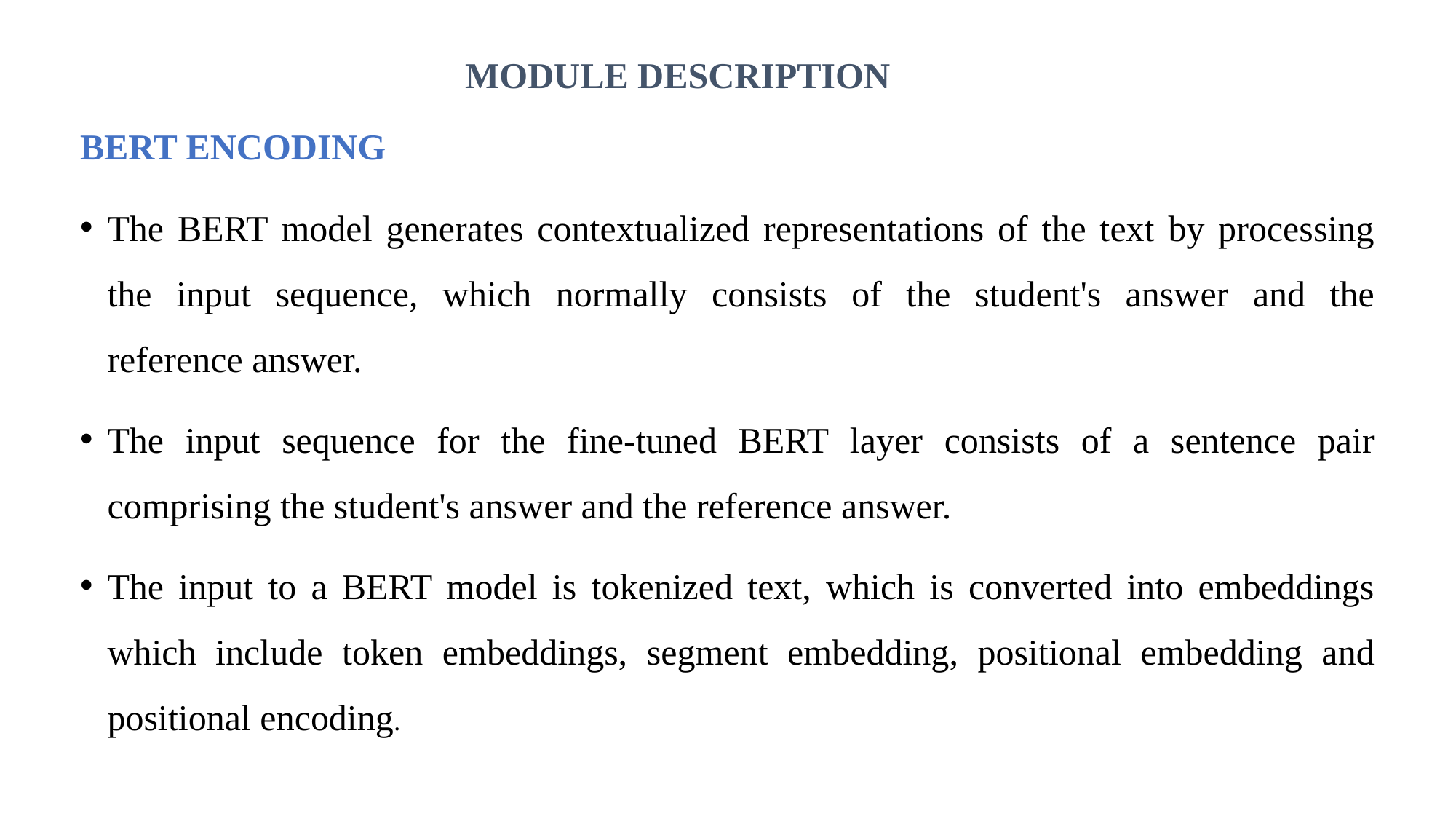

# MODULE DESCRIPTION
BERT ENCODING
The BERT model generates contextualized representations of the text by processing the input sequence, which normally consists of the student's answer and the reference answer.
The input sequence for the fine-tuned BERT layer consists of a sentence pair comprising the student's answer and the reference answer.
The input to a BERT model is tokenized text, which is converted into embeddings which include token embeddings, segment embedding, positional embedding and positional encoding.